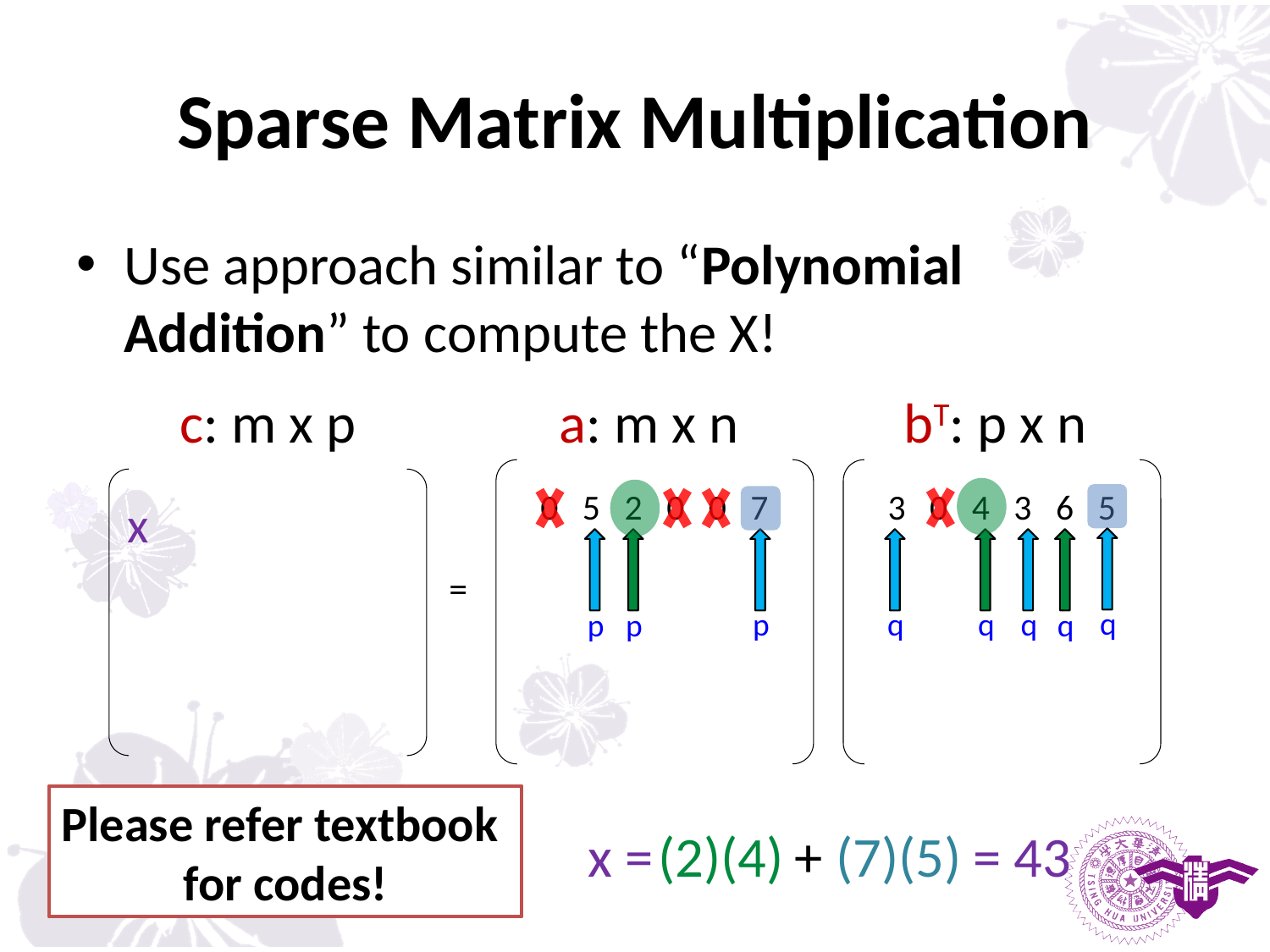

# Sparse Matrix Multiplication
Use approach similar to “Polynomial Addition” to compute the X!
c: m x p
    a: m x n             bT: p x n
0   5   2   0   0   7

3   0   4   3   6   5

x

q

p

q

q

q

p

p

q
=
Please refer textbook
for codes!
x =
(2)(4)
+ (7)(5)
= 43
38